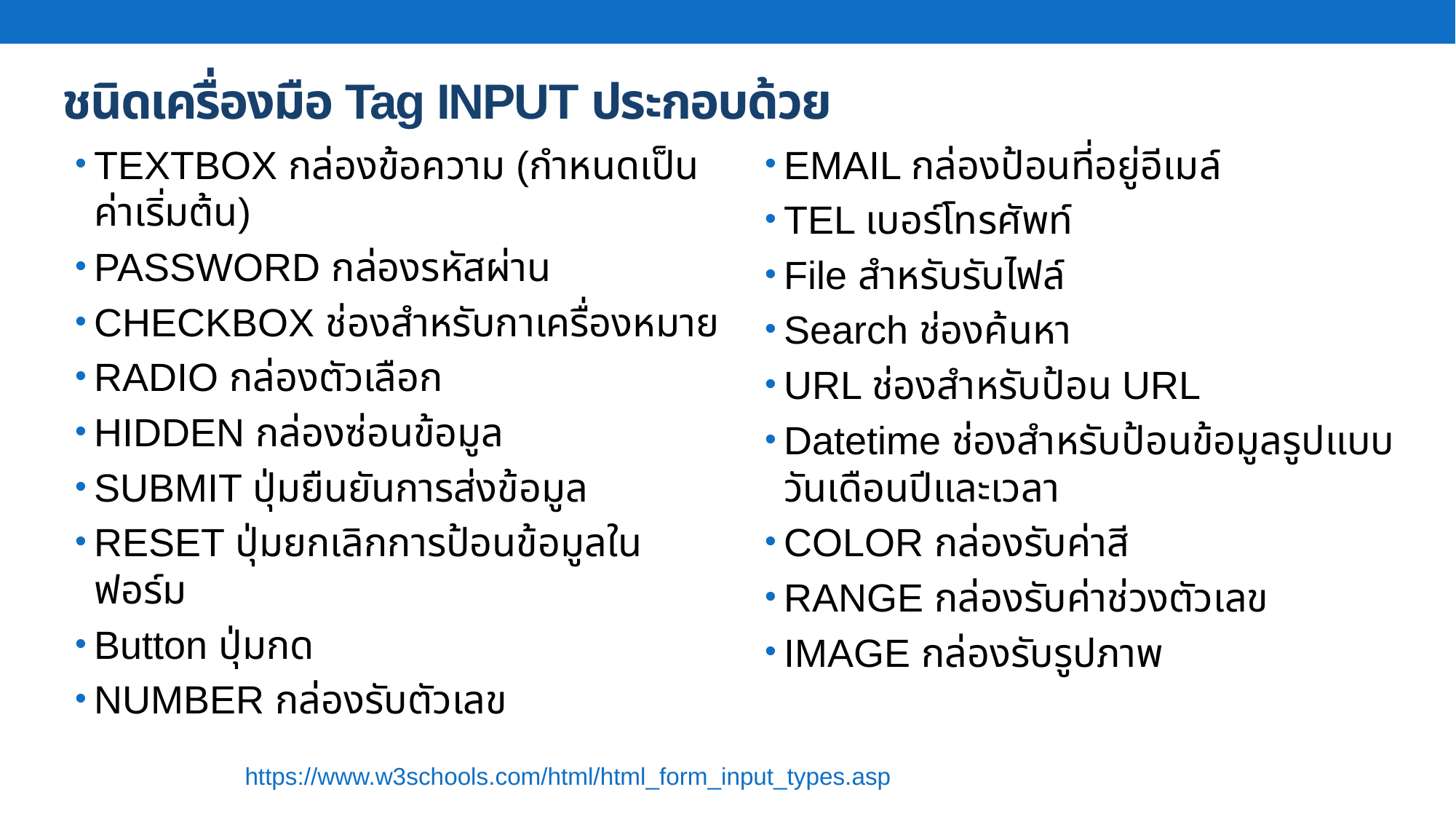

# ชนิดเครื่องมือ Tag INPUT ประกอบด้วย
TEXTBOX กล่องข้อความ (กำหนดเป็นค่าเริ่มต้น)
PASSWORD กล่องรหัสผ่าน
CHECKBOX ช่องสำหรับกาเครื่องหมาย
RADIO กล่องตัวเลือก
HIDDEN กล่องซ่อนข้อมูล
SUBMIT ปุ่มยืนยันการส่งข้อมูล
RESET ปุ่มยกเลิกการป้อนข้อมูลในฟอร์ม
Button ปุ่มกด
NUMBER กล่องรับตัวเลข
EMAIL กล่องป้อนที่อยู่อีเมล์
TEL เบอร์โทรศัพท์
File สำหรับรับไฟล์
Search ช่องค้นหา
URL ช่องสำหรับป้อน URL
Datetime ช่องสำหรับป้อนข้อมูลรูปแบบวันเดือนปีและเวลา
COLOR กล่องรับค่าสี
RANGE กล่องรับค่าช่วงตัวเลข
IMAGE กล่องรับรูปภาพ

https://www.w3schools.com/html/html_form_input_types.asp